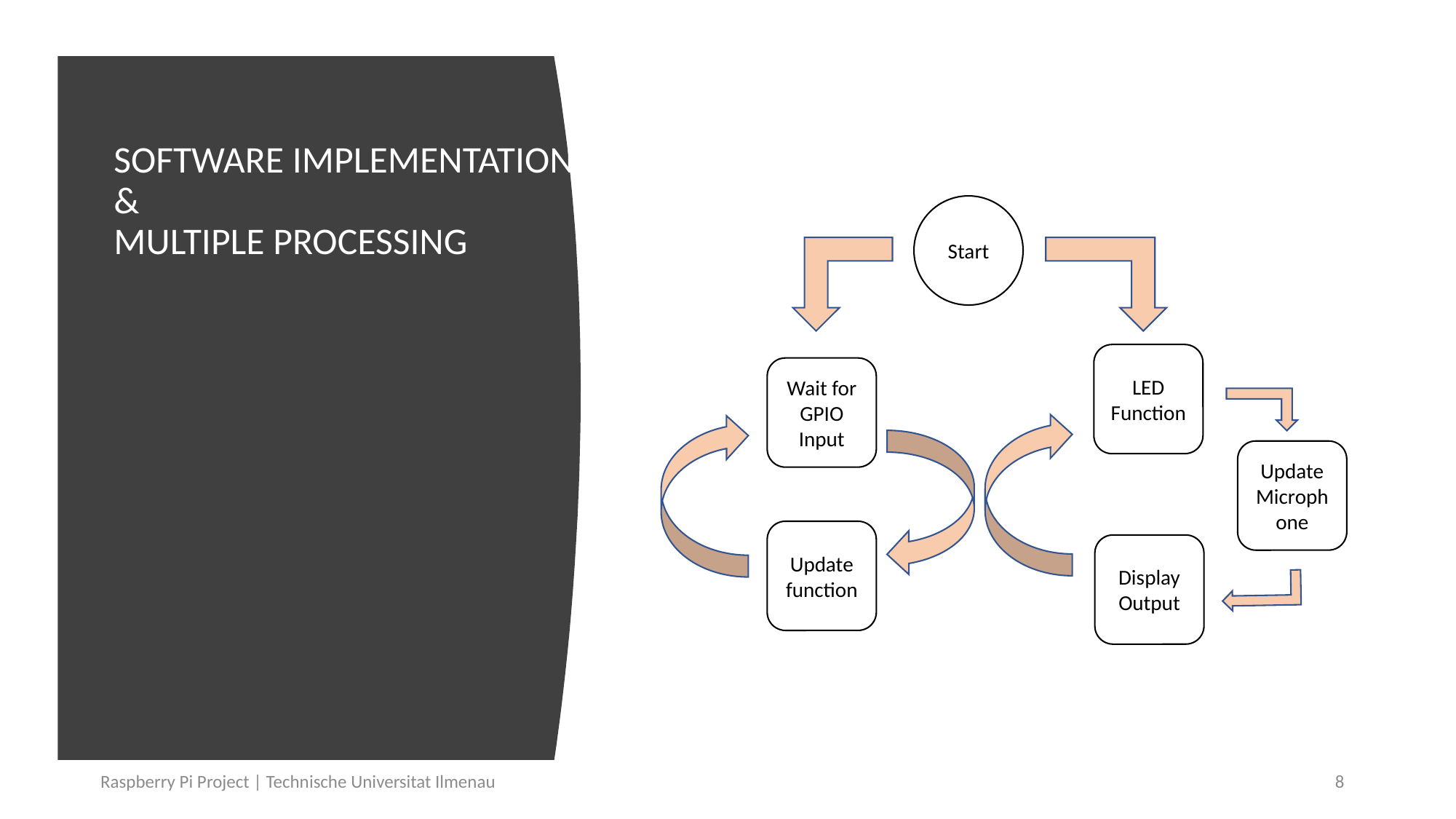

# SOFTWARE IMPLEMENTATION & MULTIPLE PROCESSING
Start

LED Function
Wait for GPIO Input

Update Microphone
Update function
Display Output

Raspberry Pi Project | Technische Universitat Ilmenau
8